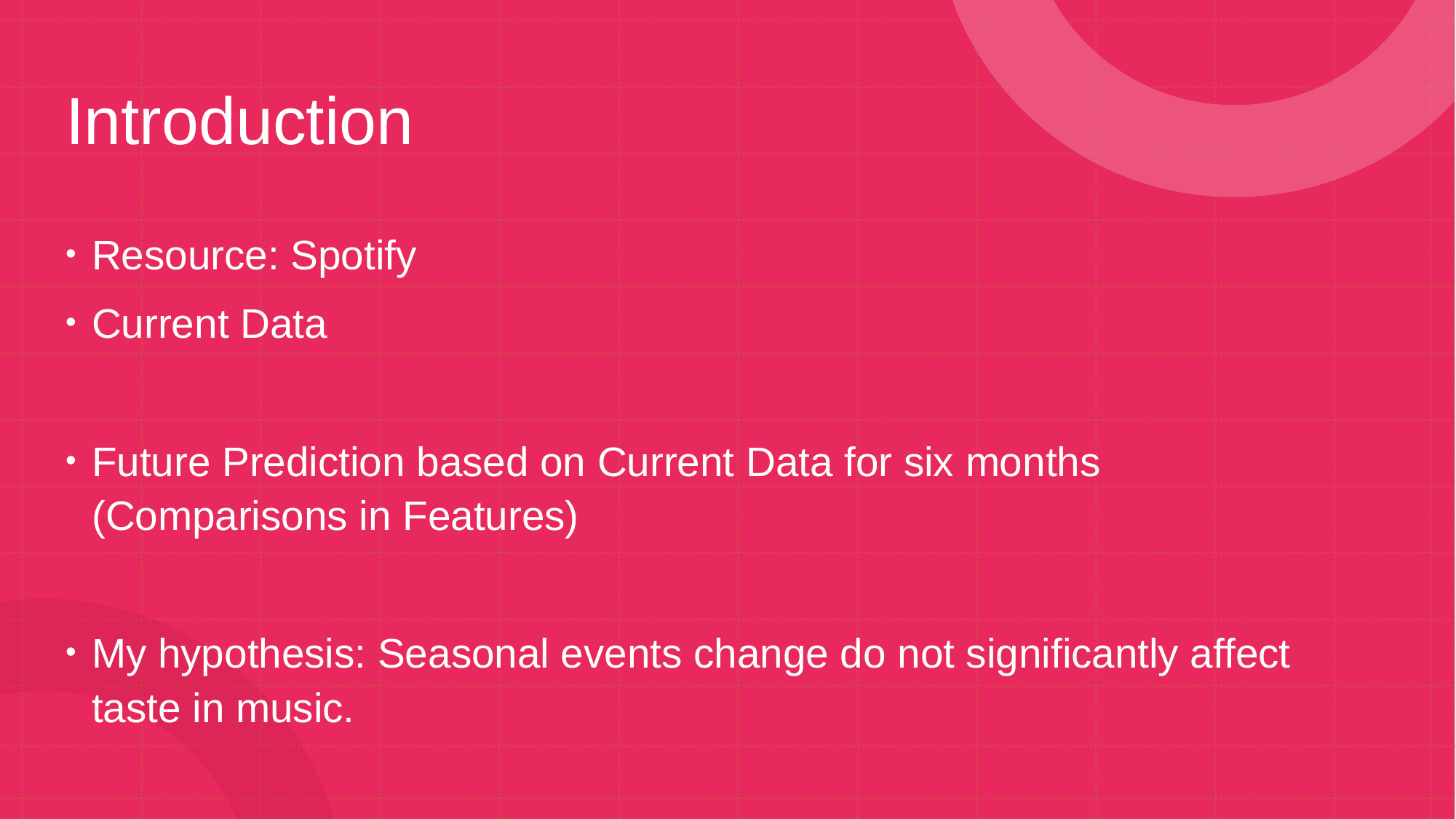

# Introduction
Resource: Spotify
Current Data

Future Prediction based on Current Data for six months (Comparisons in Features)

My hypothesis: Seasonal events change do not significantly affect taste in music.